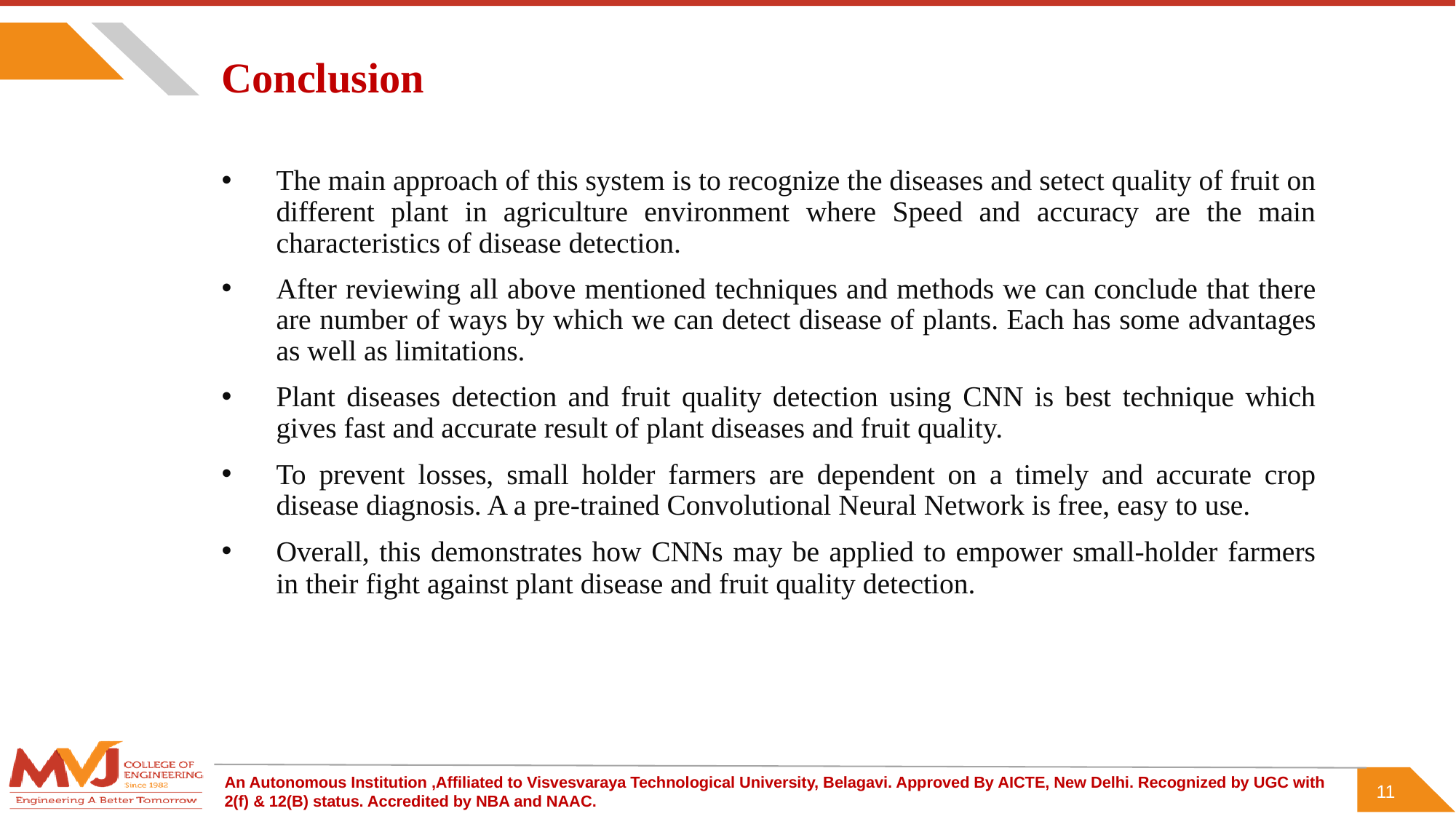

# Conclusion
The main approach of this system is to recognize the diseases and setect quality of fruit on different plant in agriculture environment where Speed and accuracy are the main characteristics of disease detection.
After reviewing all above mentioned techniques and methods we can conclude that there are number of ways by which we can detect disease of plants. Each has some advantages as well as limitations.
Plant diseases detection and fruit quality detection using CNN is best technique which gives fast and accurate result of plant diseases and fruit quality.
To prevent losses, small holder farmers are dependent on a timely and accurate crop disease diagnosis. A a pre-trained Convolutional Neural Network is free, easy to use.
Overall, this demonstrates how CNNs may be applied to empower small-holder farmers in their fight against plant disease and fruit quality detection.

11